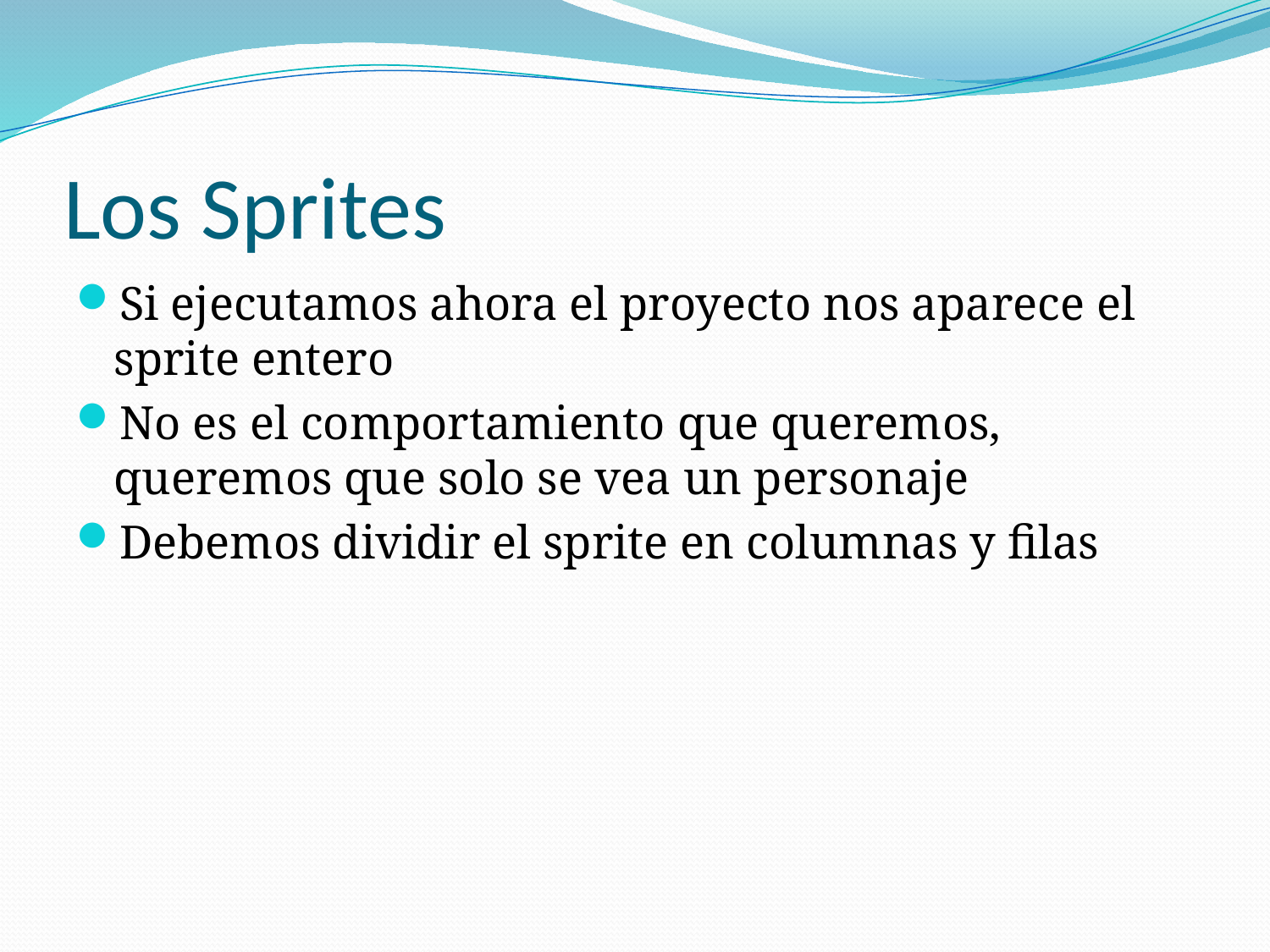

# Los Sprites
Si ejecutamos ahora el proyecto nos aparece el sprite entero
No es el comportamiento que queremos, queremos que solo se vea un personaje
Debemos dividir el sprite en columnas y filas